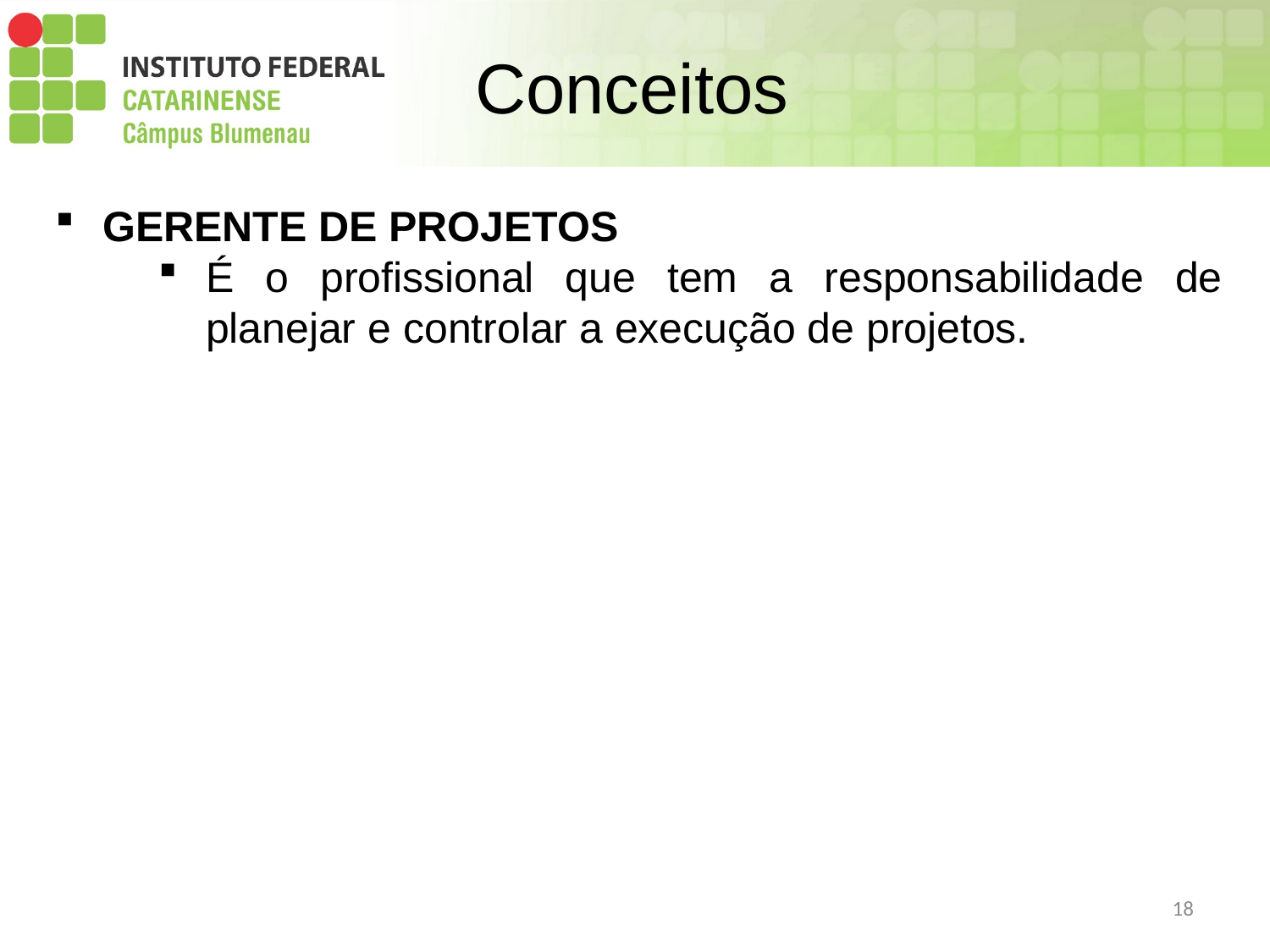

# Conceitos
GERENTE DE PROJETOS
É o profissional que tem a responsabilidade de planejar e controlar a execução de projetos.
18